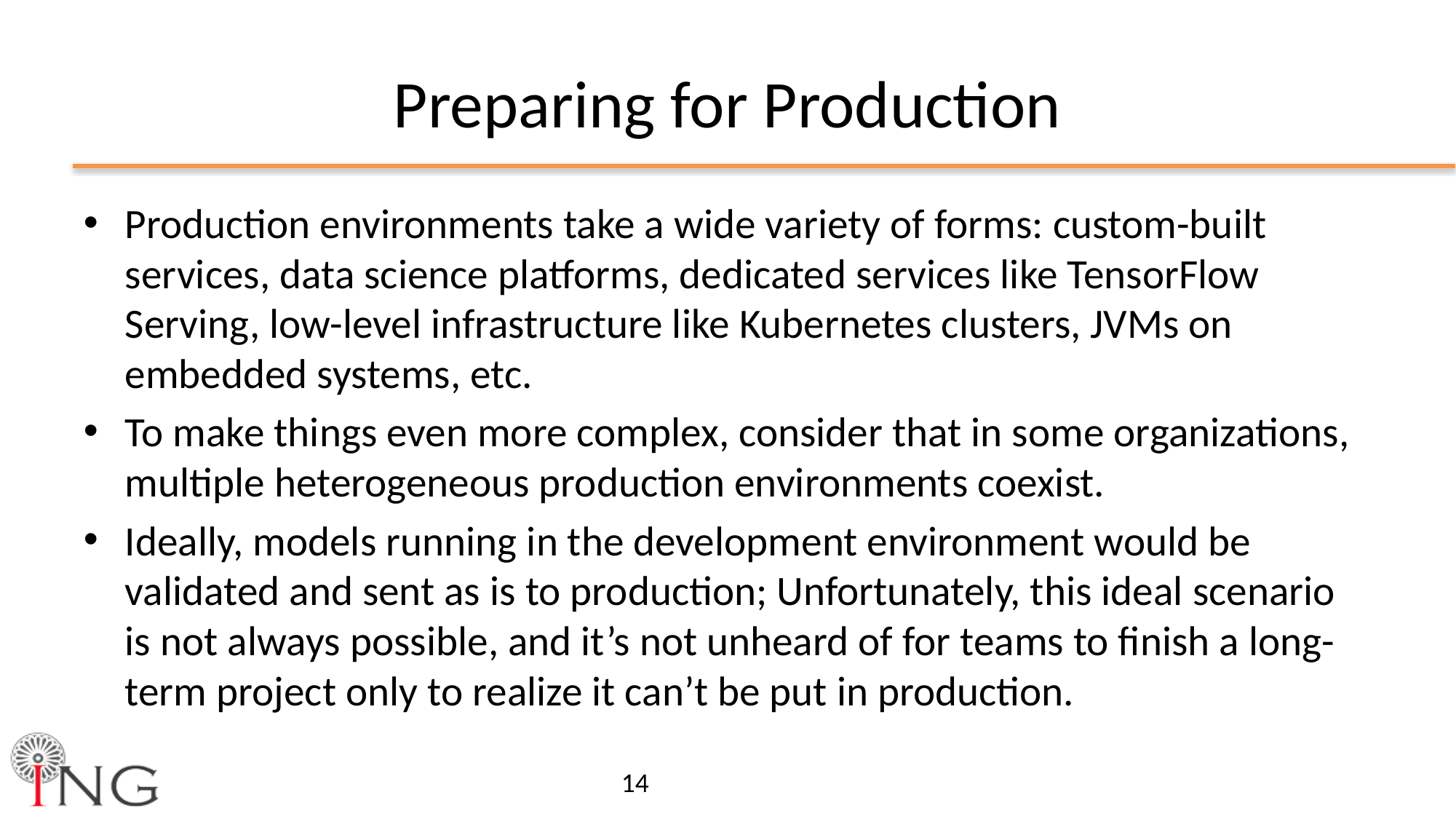

# Preparing for Production
Production environments take a wide variety of forms: custom-built services, data science platforms, dedicated services like TensorFlow Serving, low-level infrastructure like Kubernetes clusters, JVMs on embedded systems, etc.
To make things even more complex, consider that in some organizations, multiple heterogeneous production environments coexist.
Ideally, models running in the development environment would be validated and sent as is to production; Unfortunately, this ideal scenario is not always possible, and it’s not unheard of for teams to finish a long-term project only to realize it can’t be put in production.

14